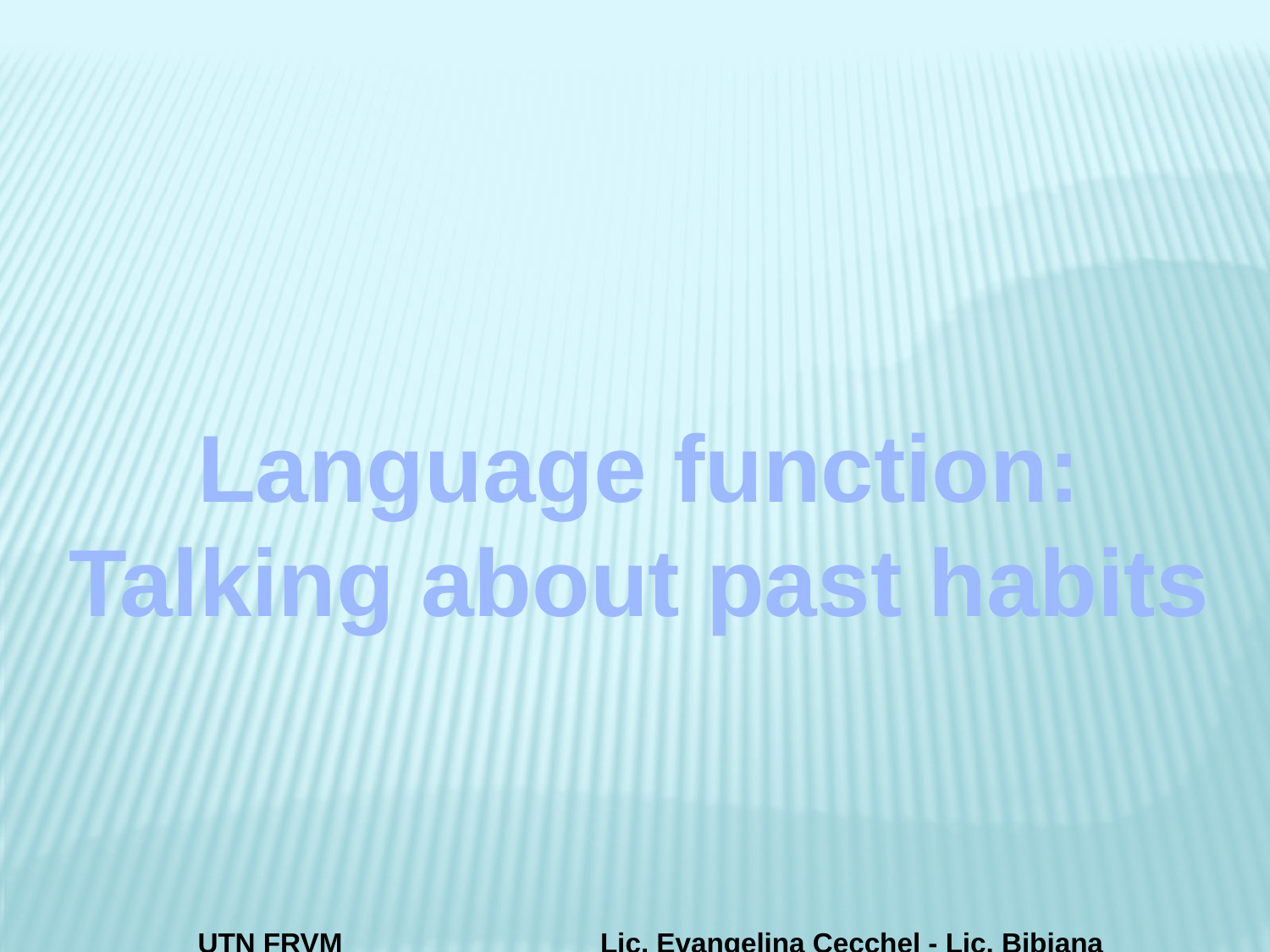

Language function:
Talking about past habits

UTN FRVM                                 Lic. Evangelina Cecchel - Lic. Bibiana Fernandez